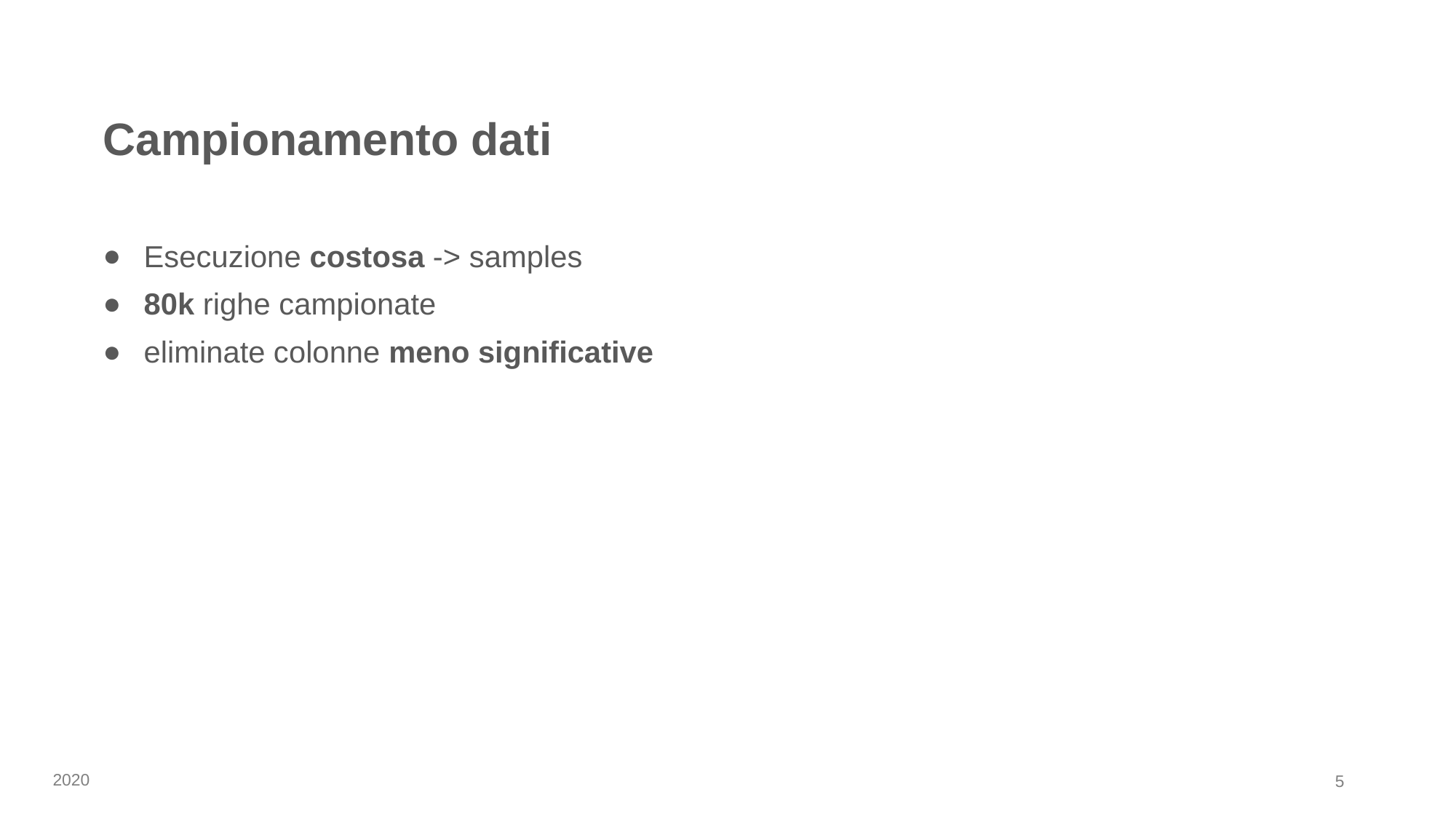

# Campionamento dati
Esecuzione costosa -> samples
80k righe campionate
eliminate colonne meno significative
2020
5